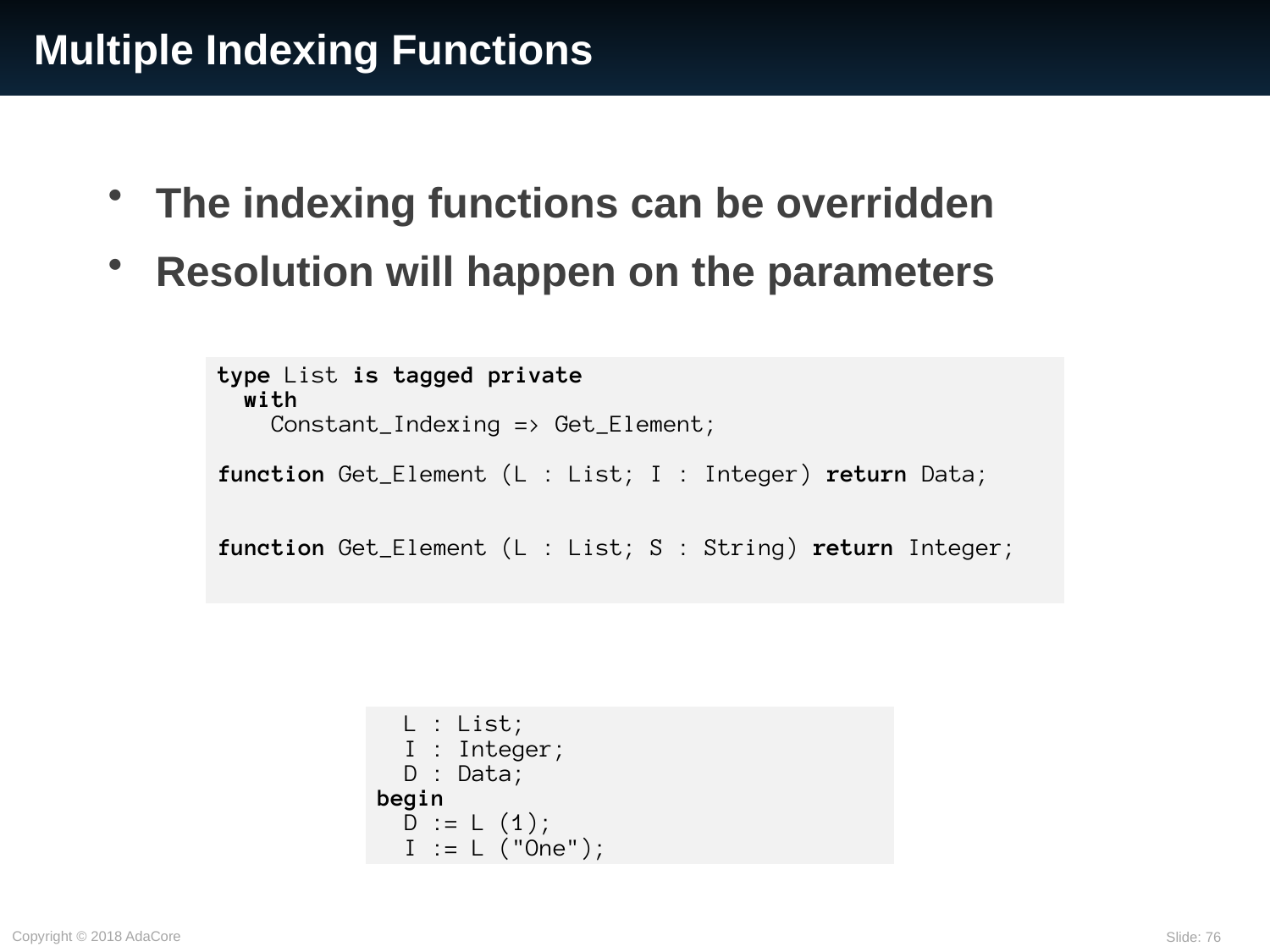

# Multiple Indexing Functions
The indexing functions can be overridden
Resolution will happen on the parameters

| type List is tagged private with Constant\_Indexing => Get\_Element; function Get\_Element (L : List; I : Integer) return Data; function Get\_Element (L : List; S : String) return Integer; |
| --- |
| L : List; I : Integer; D : Data; begin D := L (1); I := L ("One"); |
| --- |